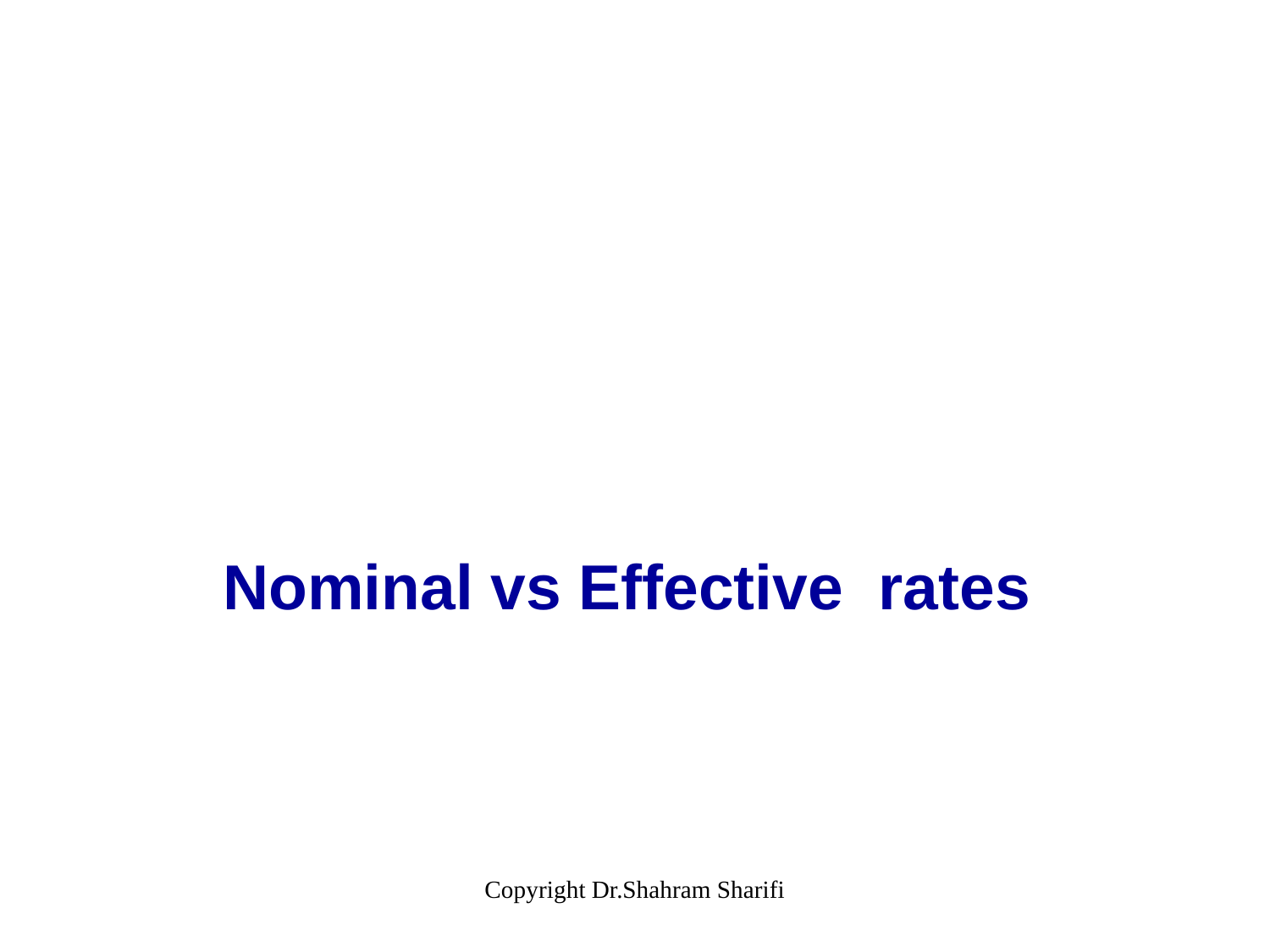

Nominal vs Effective  rates
Copyright Dr.Shahram Sharifi